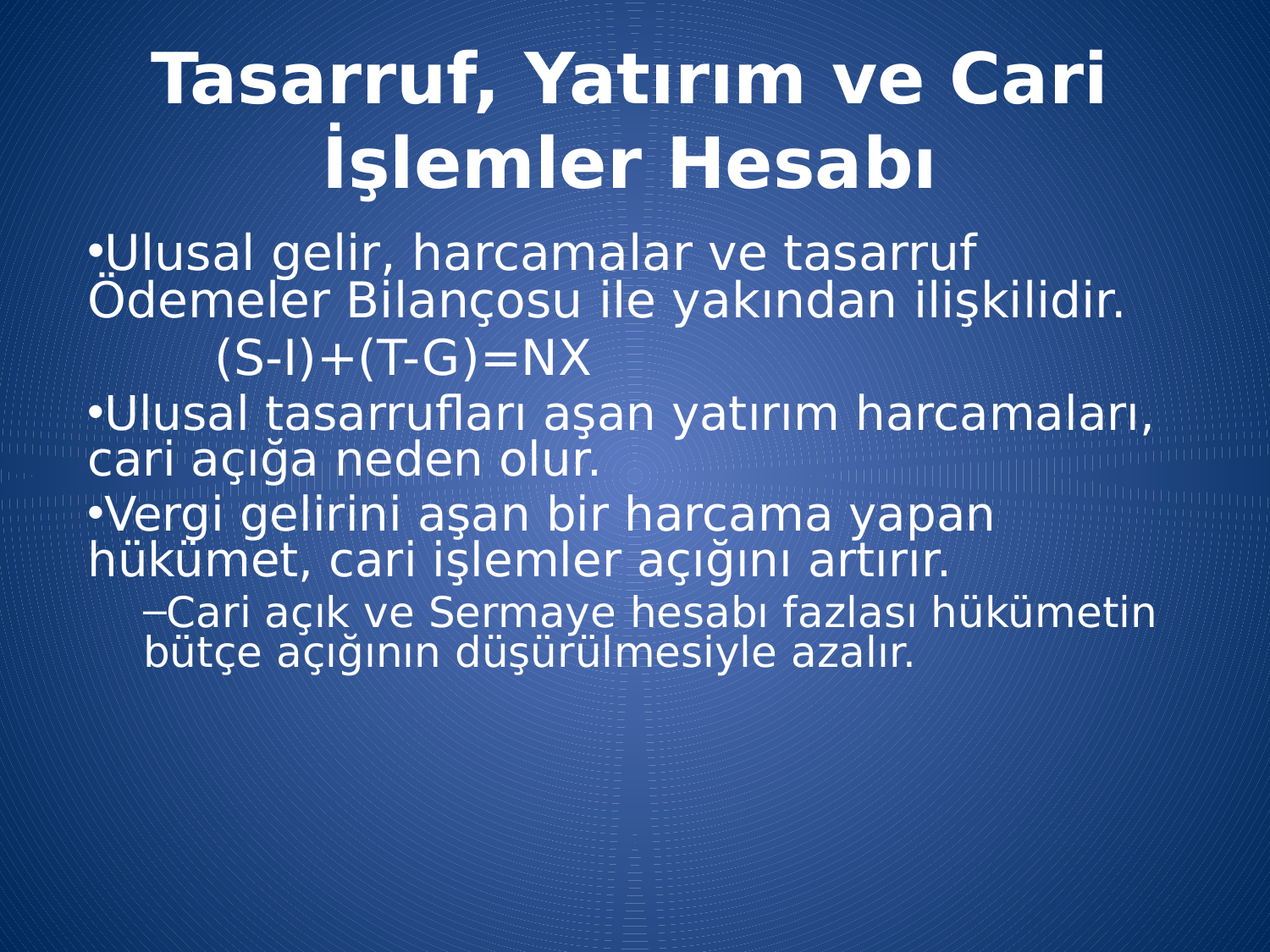

# Tasarruf, Yatırım ve Cari İşlemler Hesabı
Ulusal gelir, harcamalar ve tasarruf Ödemeler Bilançosu ile yakından ilişkilidir.
	(S-I)+(T-G)=NX
Ulusal tasarrufları aşan yatırım harcamaları, cari açığa neden olur.
Vergi gelirini aşan bir harcama yapan hükümet, cari işlemler açığını artırır.
Cari açık ve Sermaye hesabı fazlası hükümetin bütçe açığının düşürülmesiyle azalır.